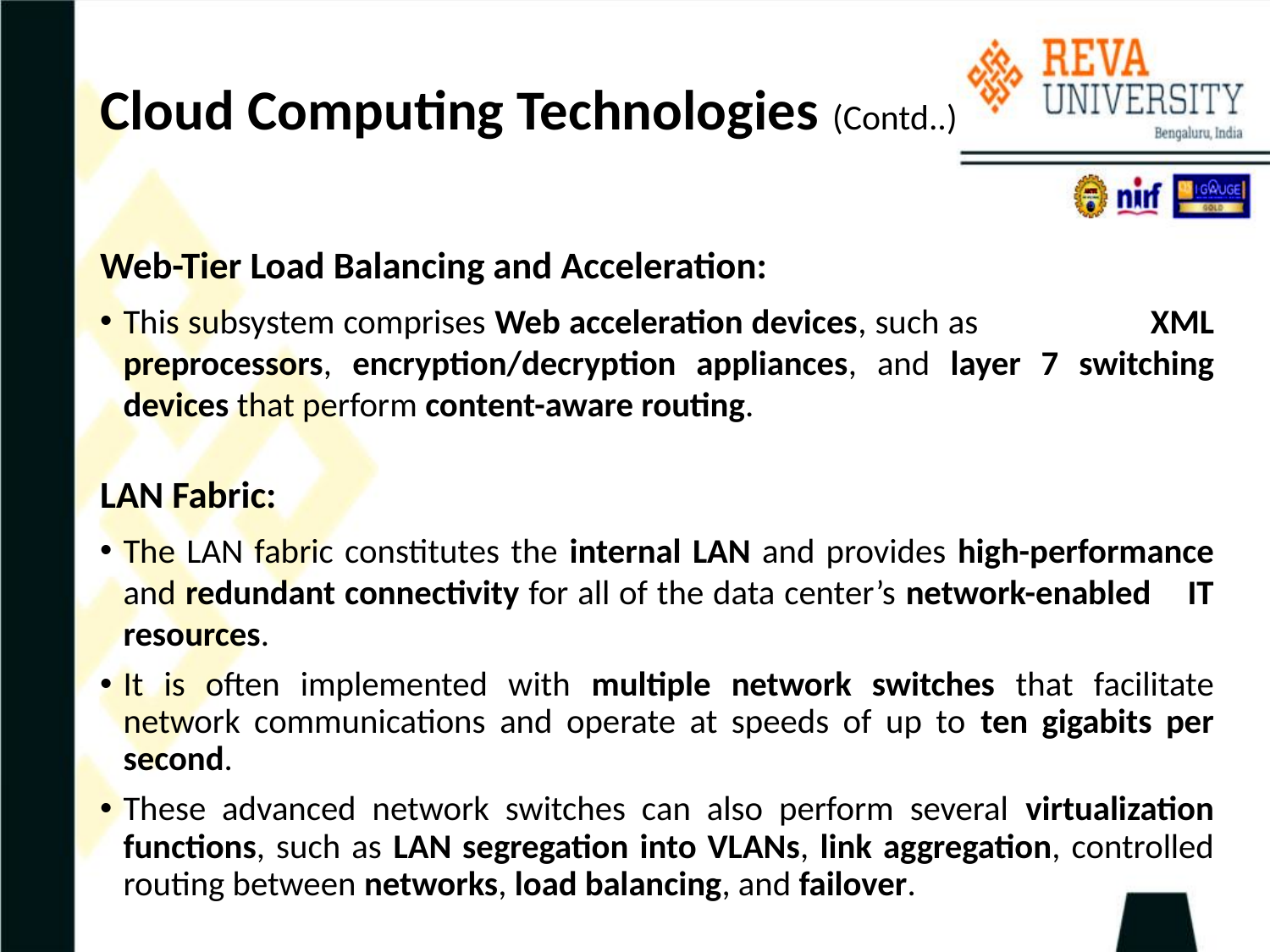

# Cloud Computing Technologies (Contd..)
Web-Tier Load Balancing and Acceleration:
This subsystem comprises Web acceleration devices, such as                    XML preprocessors, encryption/decryption appliances, and layer 7 switching devices that perform content-aware routing.

LAN Fabric:
The LAN fabric constitutes the internal LAN and provides high-performance and redundant connectivity for all of the data center’s network-enabled    IT resources.
It is often implemented with multiple network switches that facilitate network communications and operate at speeds of up to ten gigabits per second.
These advanced network switches can also perform several virtualization functions, such as LAN segregation into VLANs, link aggregation, controlled routing between networks, load balancing, and failover.